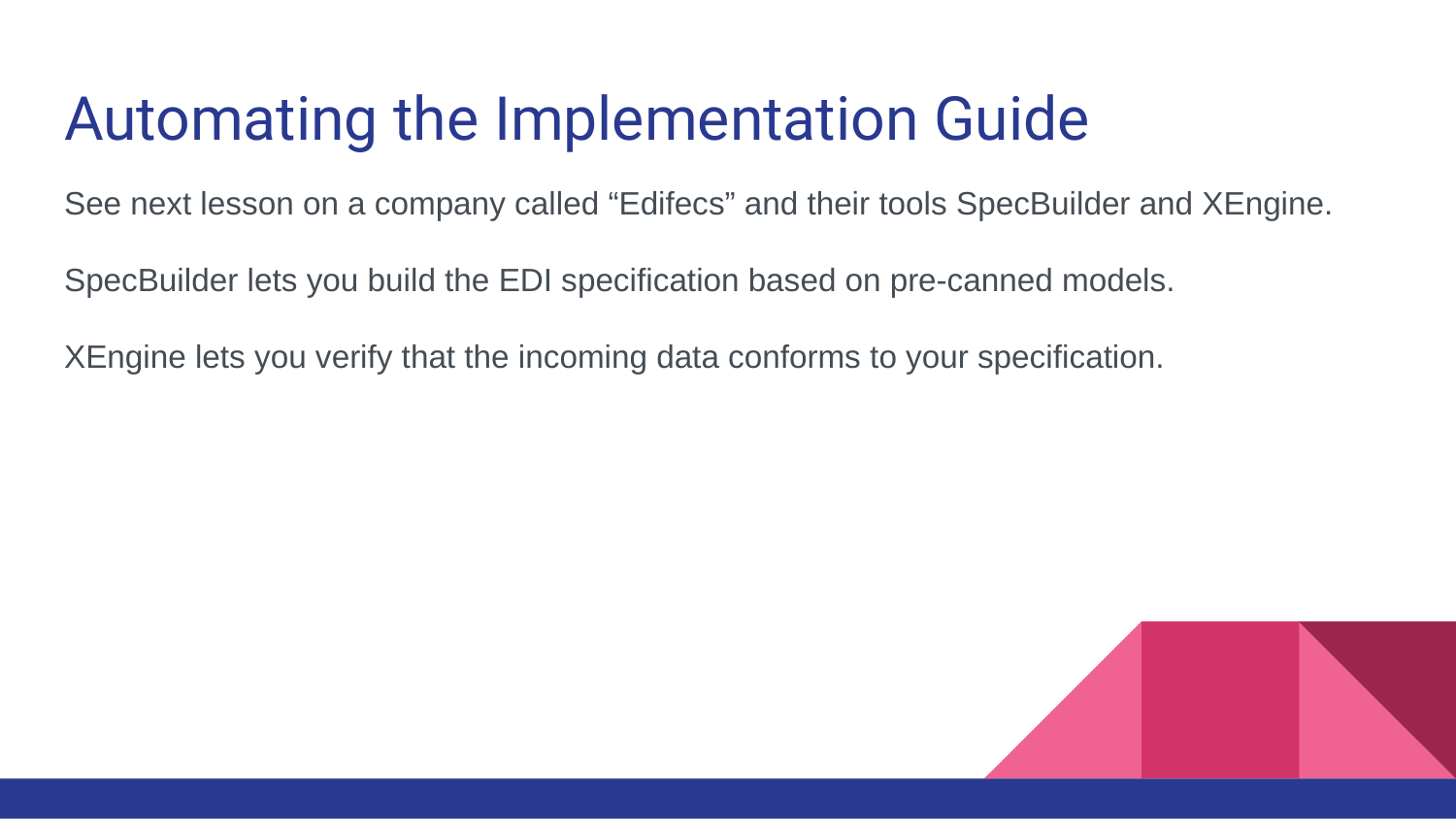

# Automating the Implementation Guide
See next lesson on a company called “Edifecs” and their tools SpecBuilder and XEngine.
SpecBuilder lets you build the EDI specification based on pre-canned models.
XEngine lets you verify that the incoming data conforms to your specification.